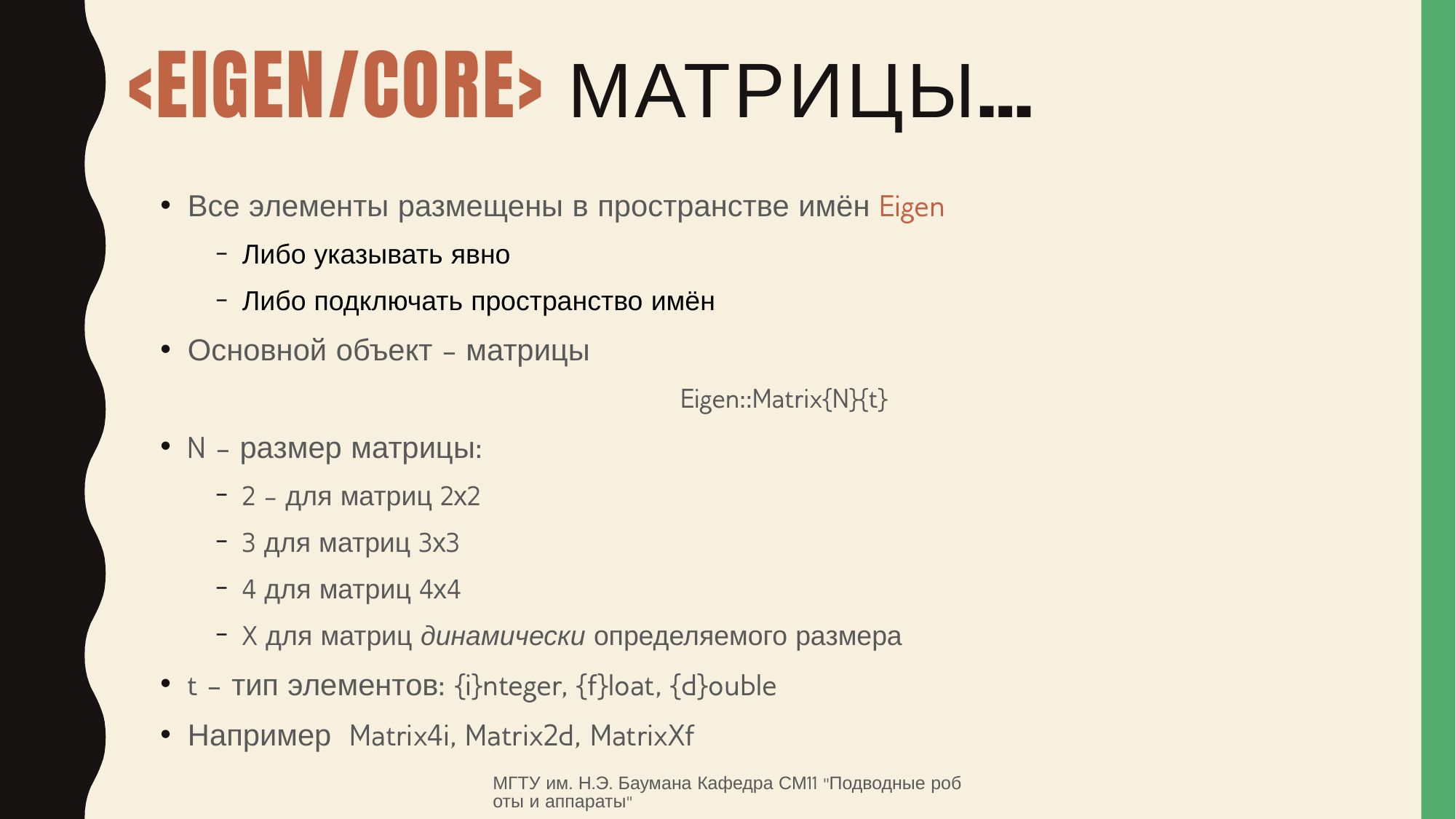

# <EIGEN/CORE> Матрицы…
Все элементы размещены в пространстве имён Eigen
Либо указывать явно
Либо подключать пространство имён
Основной объект – матрицы
Eigen::Matrix{N}{t}
N – размер матрицы:
2 – для матриц 2х2
3 для матриц 3х3
4 для матриц 4х4
X для матриц динамически определяемого размера
t – тип элементов: {i}nteger, {f}loat, {d}ouble
Например  Matrix4i, Matrix2d, MatrixXf
МГТУ им. Н.Э. Баумана Кафедра СМ11 "Подводные роботы и аппараты"